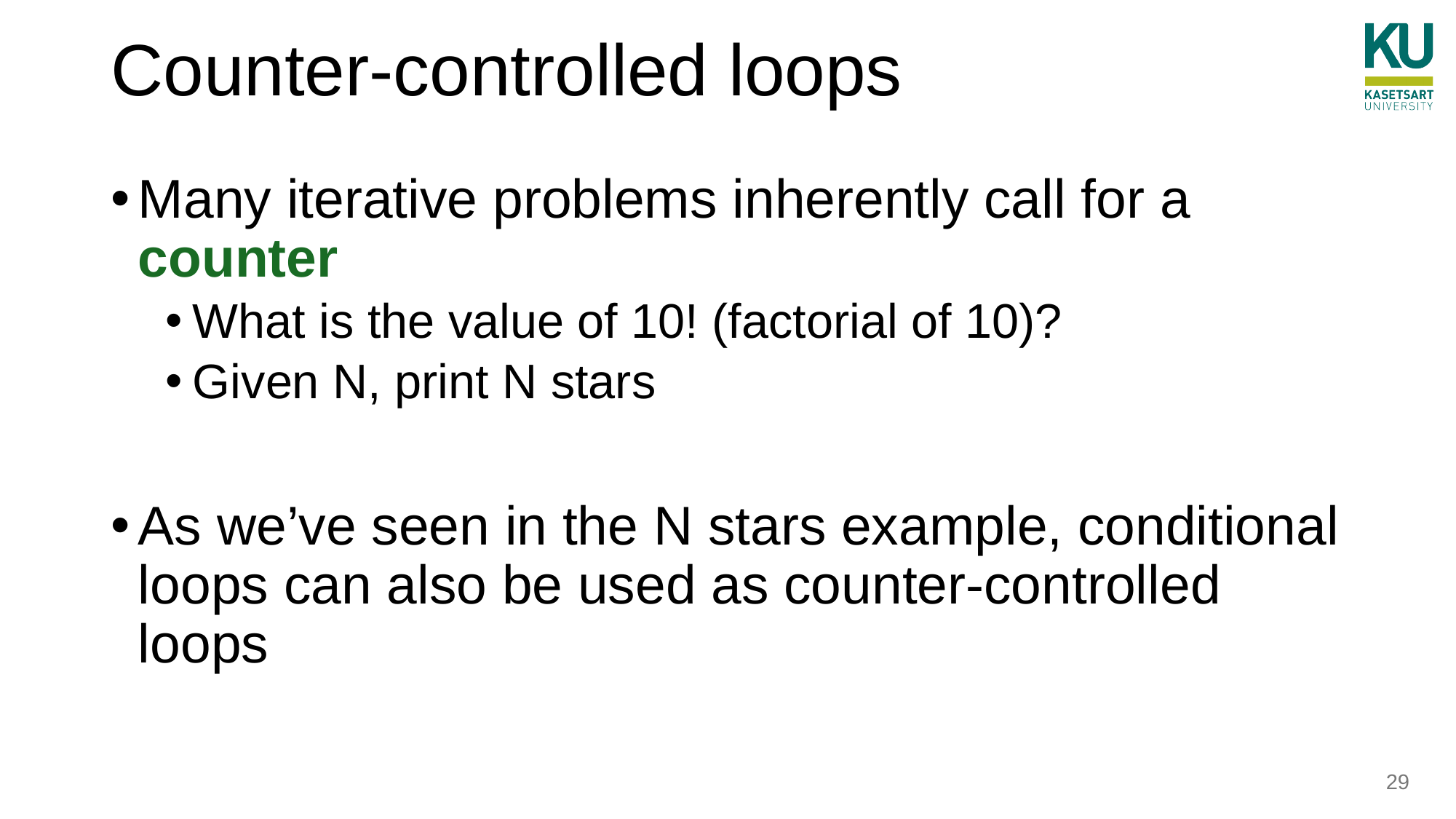

# Counter-controlled loops
Many iterative problems inherently call for a counter
What is the value of 10! (factorial of 10)?
Given N, print N stars

As we’ve seen in the N stars example, conditional loops can also be used as counter-controlled loops

29